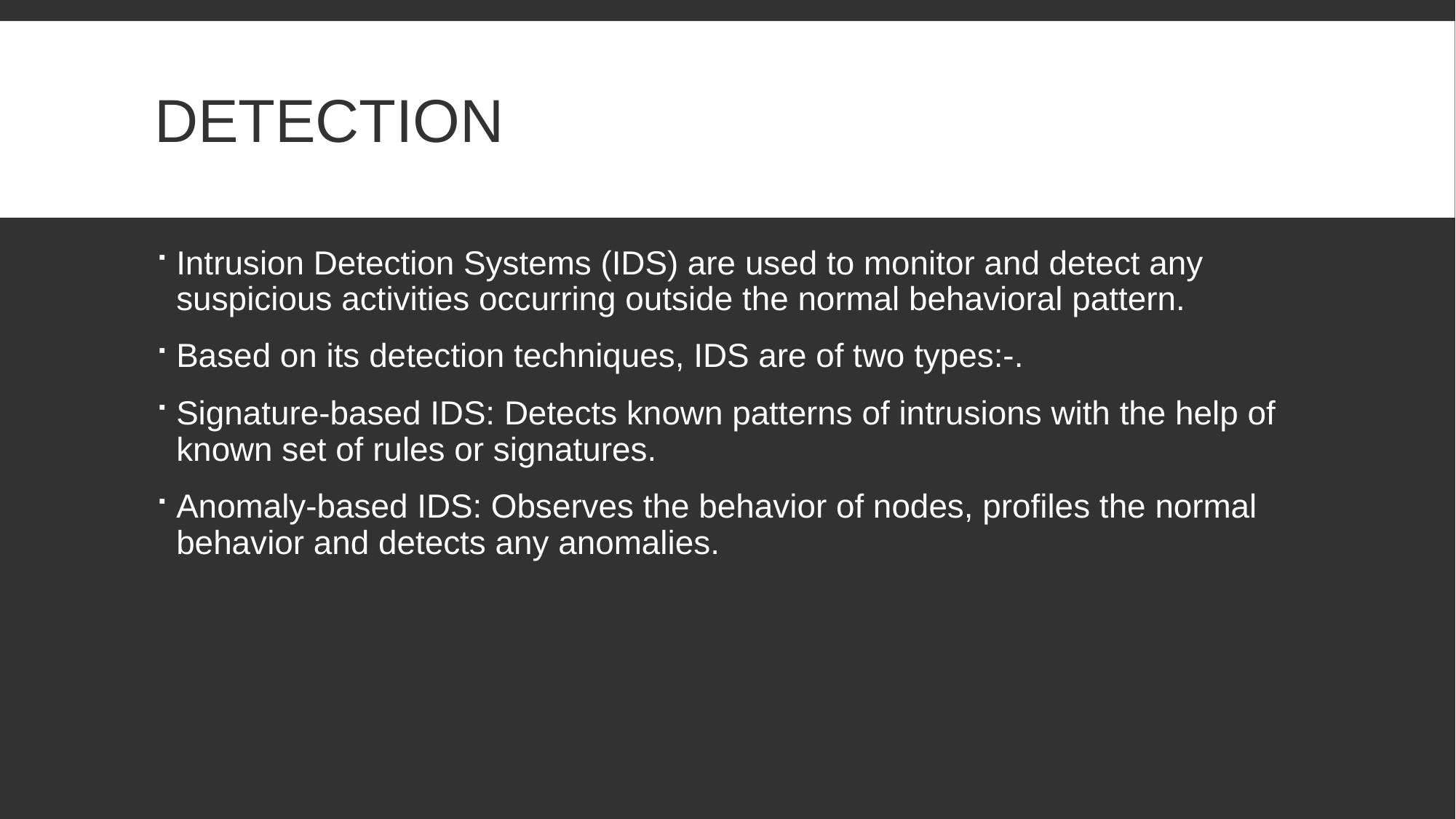

# Detection
Intrusion Detection Systems (IDS) are used to monitor and detect any suspicious activities occurring outside the normal behavioral pattern.
Based on its detection techniques, IDS are of two types:-.
Signature-based IDS: Detects known patterns of intrusions with the help of known set of rules or signatures.
Anomaly-based IDS: Observes the behavior of nodes, profiles the normal behavior and detects any anomalies.